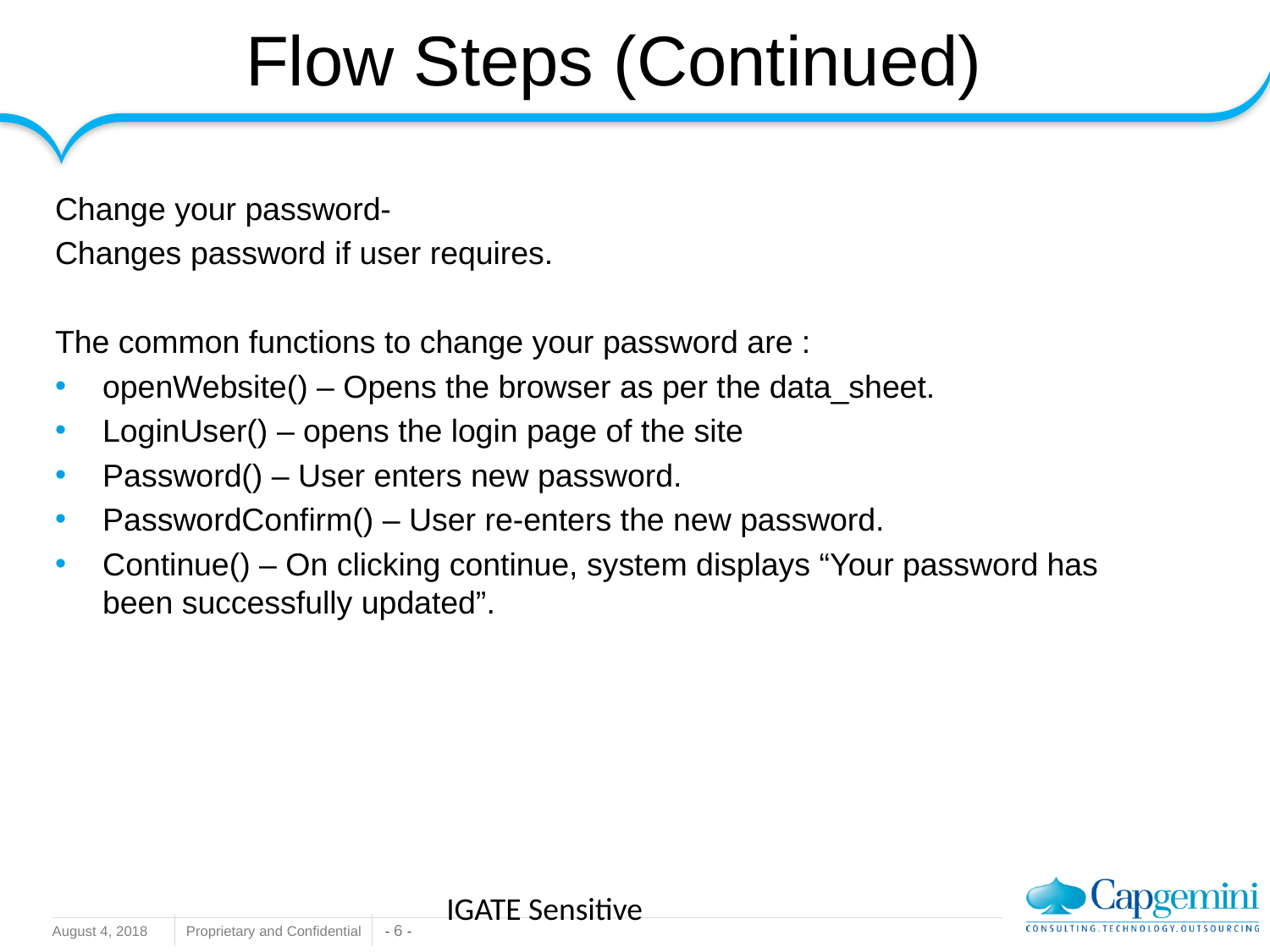

# Flow Steps (Continued)
Change your password-
Changes password if user requires.

The common functions to change your password are :
openWebsite() – Opens the browser as per the data_sheet.
LoginUser() – opens the login page of the site
Password() – User enters new password.
PasswordConfirm() – User re-enters the new password.
Continue() – On clicking continue, system displays “Your password has been successfully updated”.

IGATE Sensitive